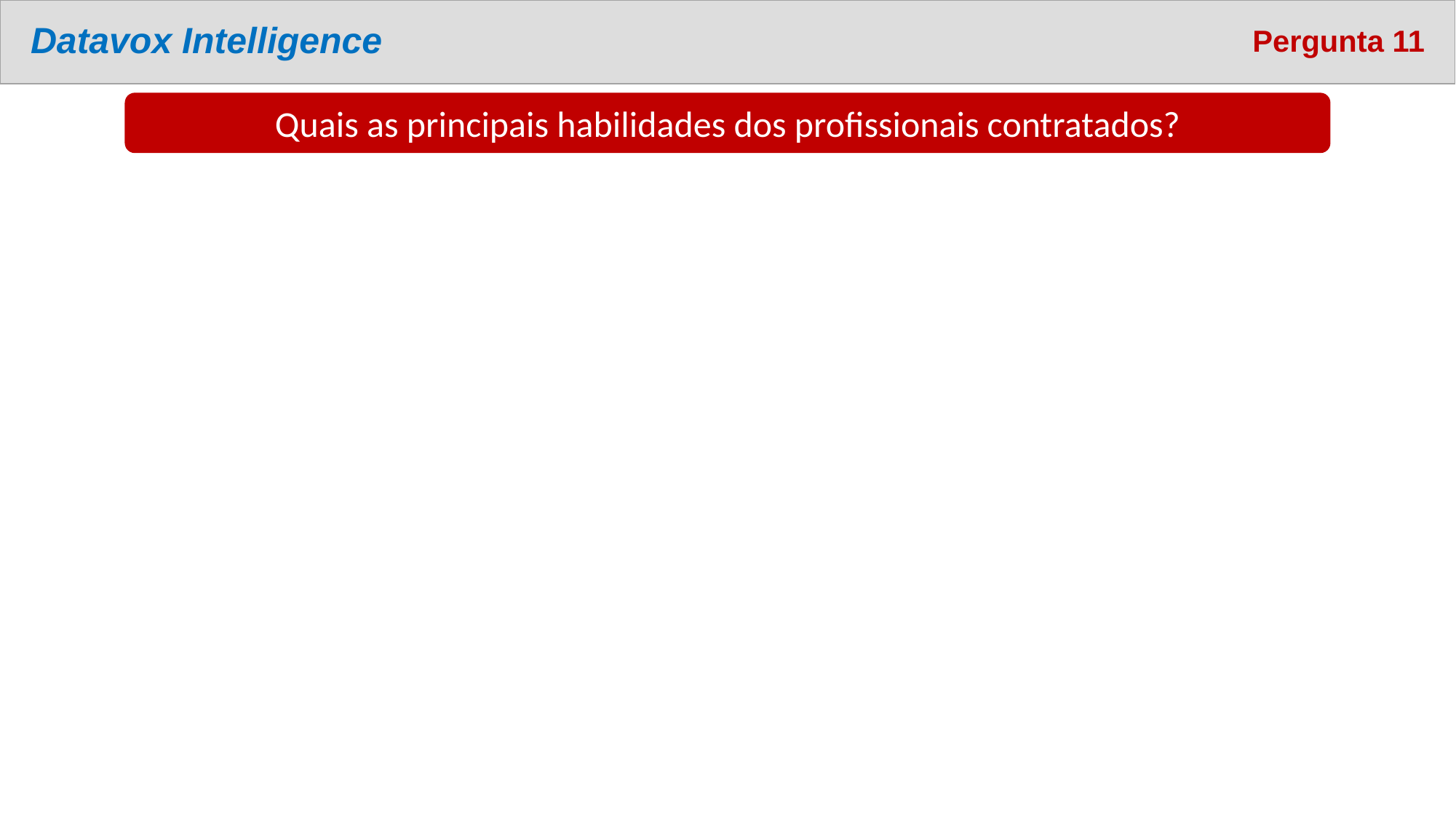

# Datavox Intelligence
Pergunta 11
Quais as principais habilidades dos profissionais contratados?